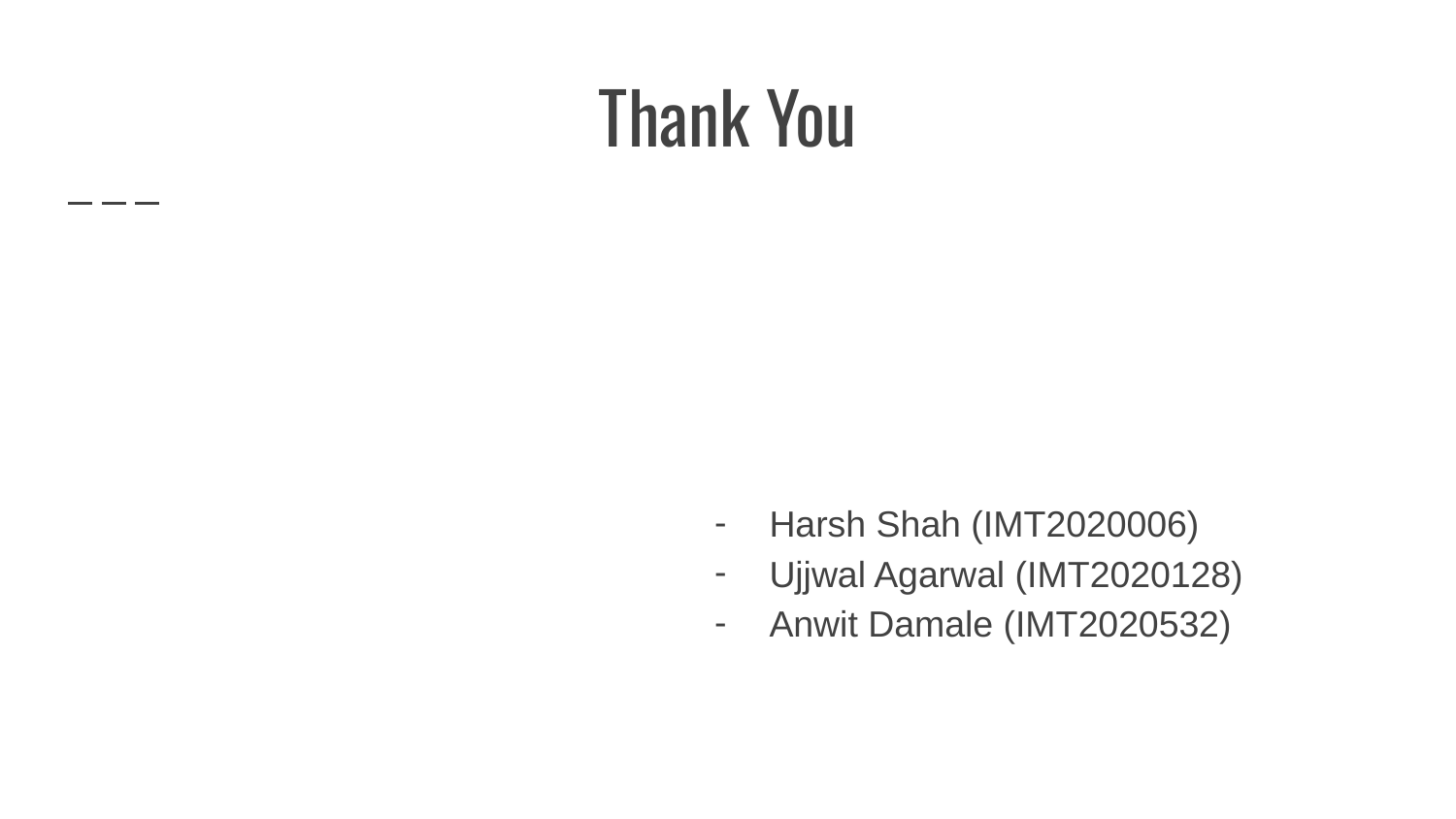

# Thank You
Harsh Shah (IMT2020006)
Ujjwal Agarwal (IMT2020128)
Anwit Damale (IMT2020532)